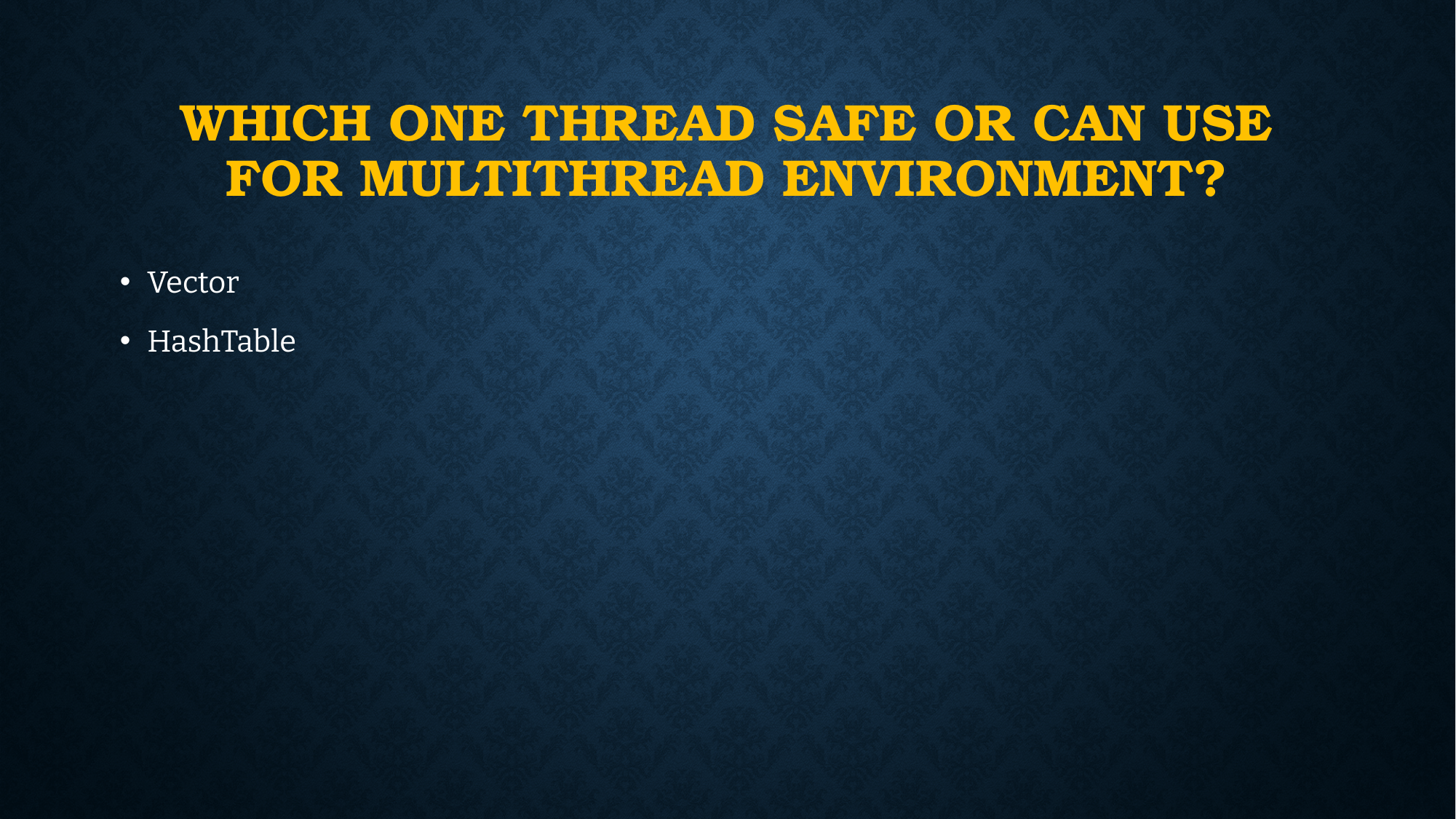

# Which one thread safe or can use for multithread environment?
Vector
HashTable